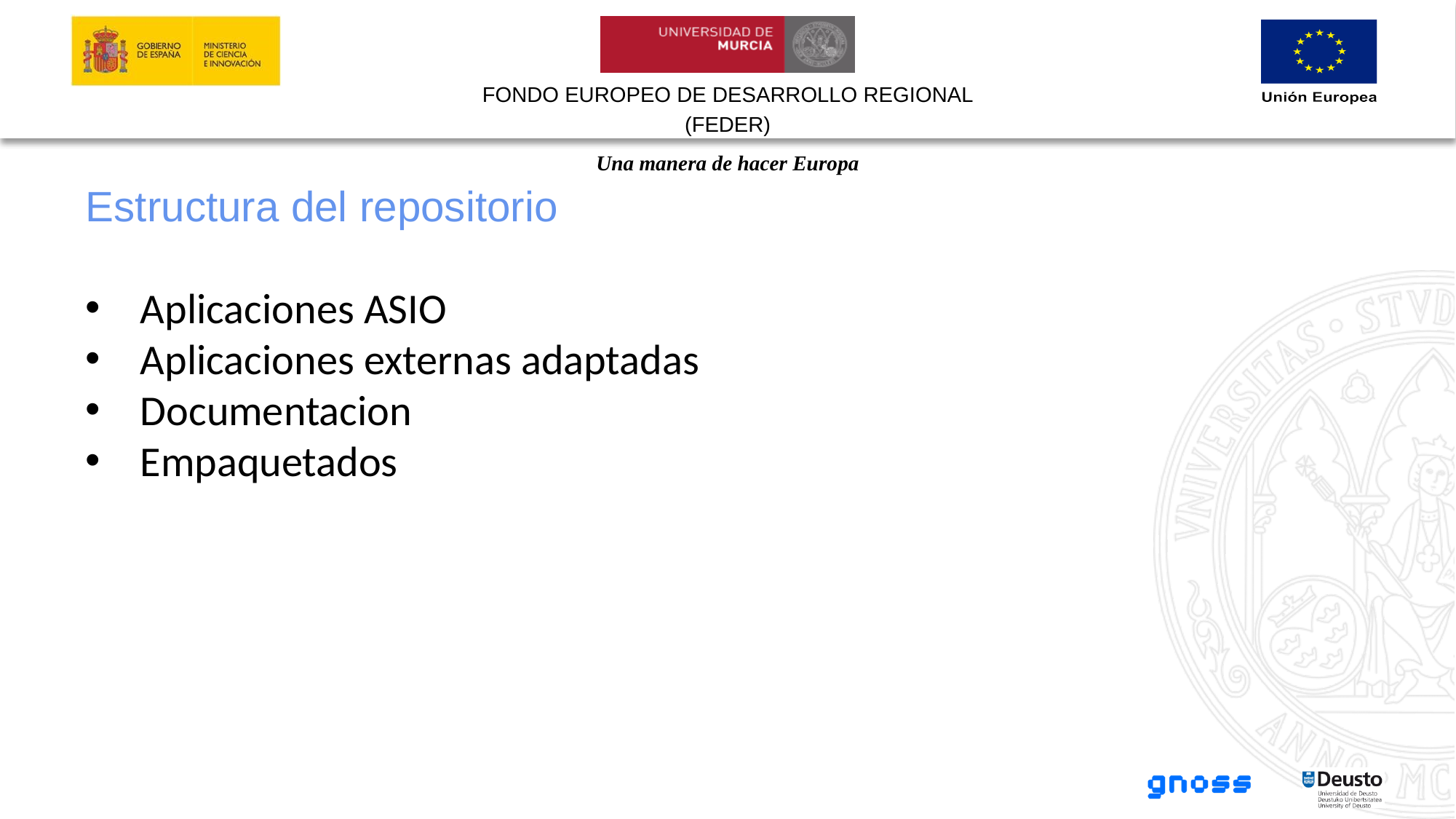

Estructura del repositorio

Aplicaciones ASIO
Aplicaciones externas adaptadas
Documentacion
Empaquetados